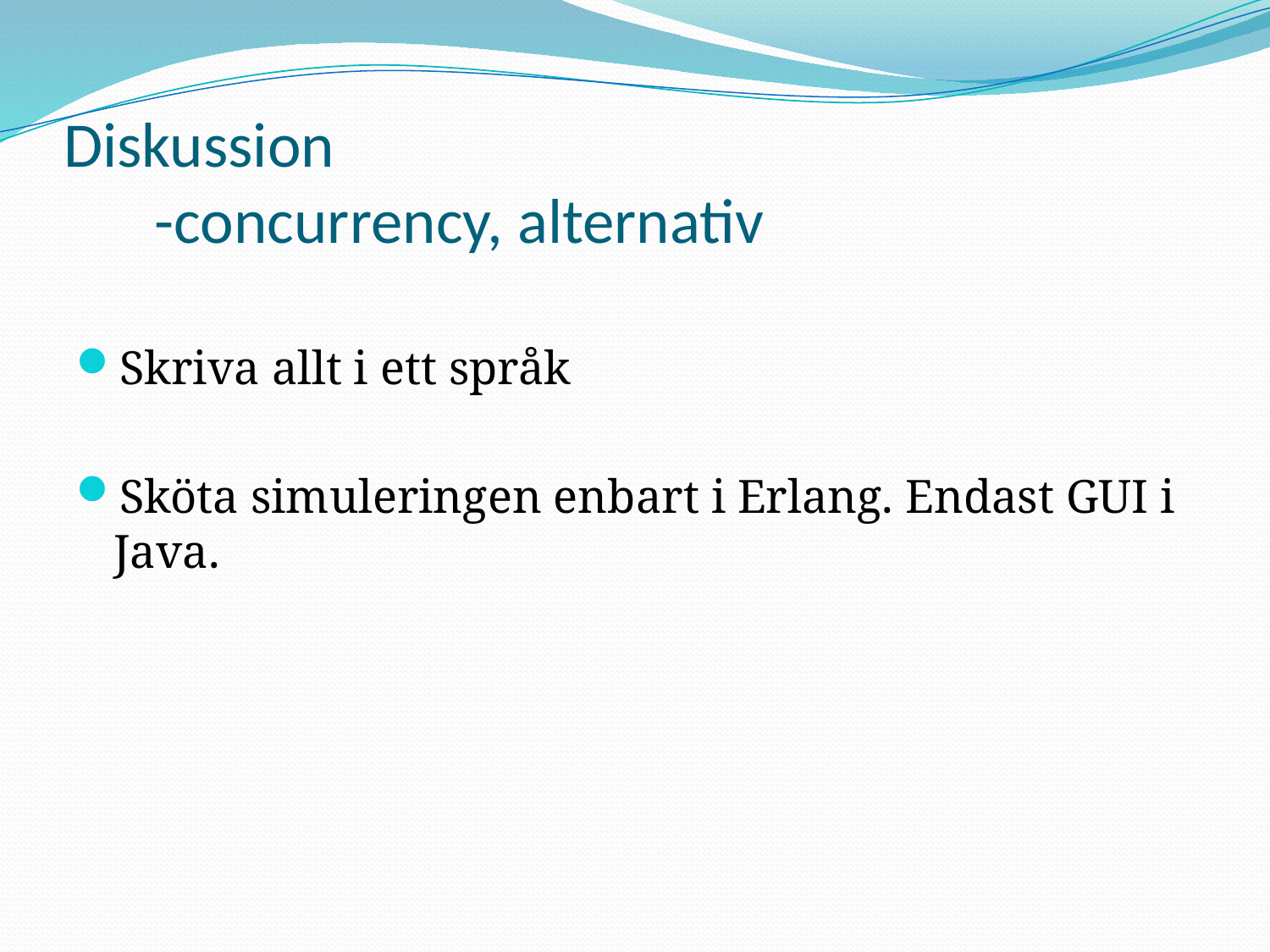

# Diskussion -concurrency, alternativ

Skriva allt i ett språk

Sköta simuleringen enbart i Erlang. Endast GUI i Java.